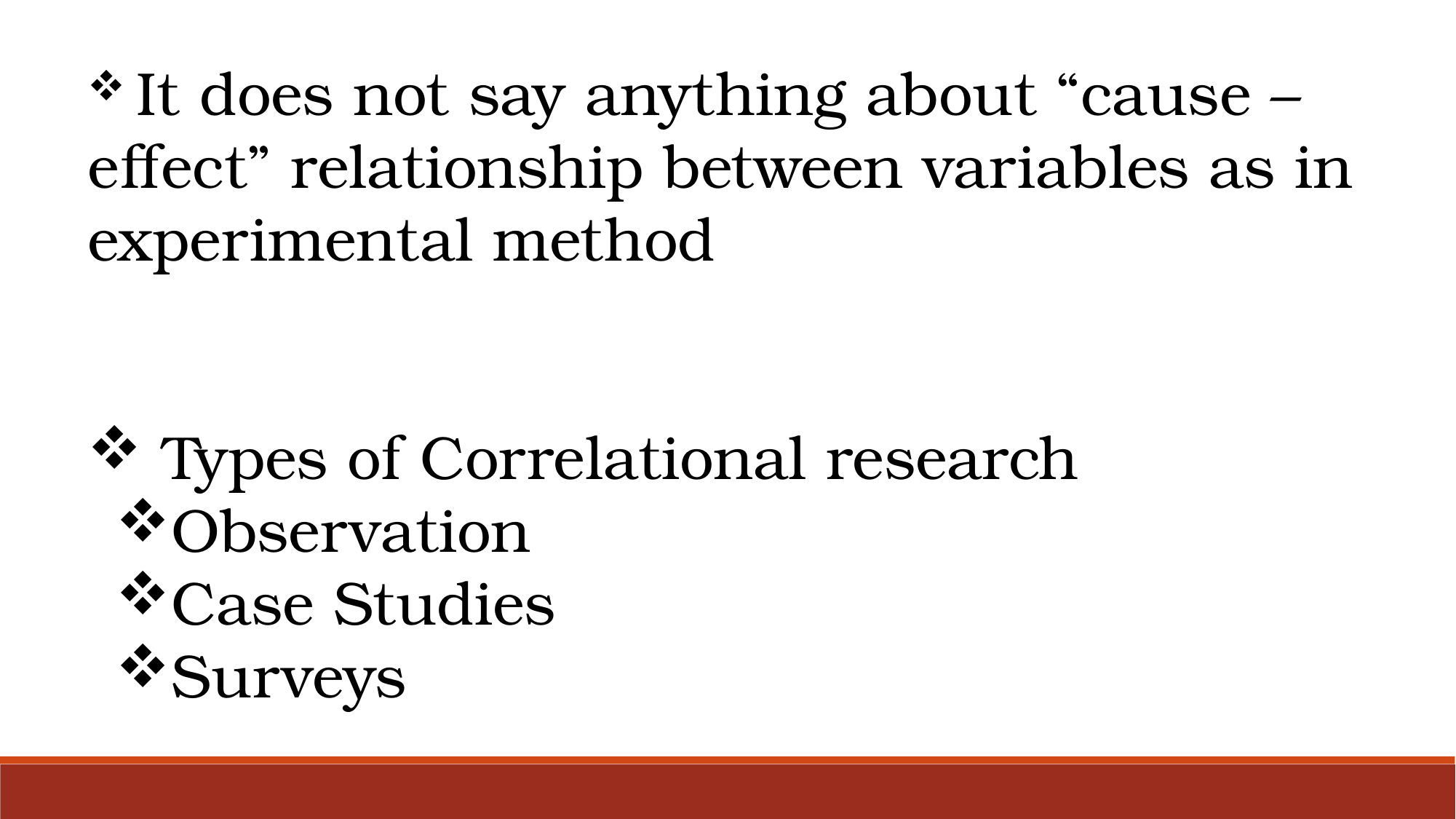

It does not say anything about “cause –effect” relationship between variables as in experimental method

 Types of Correlational research
Observation
Case Studies
Surveys